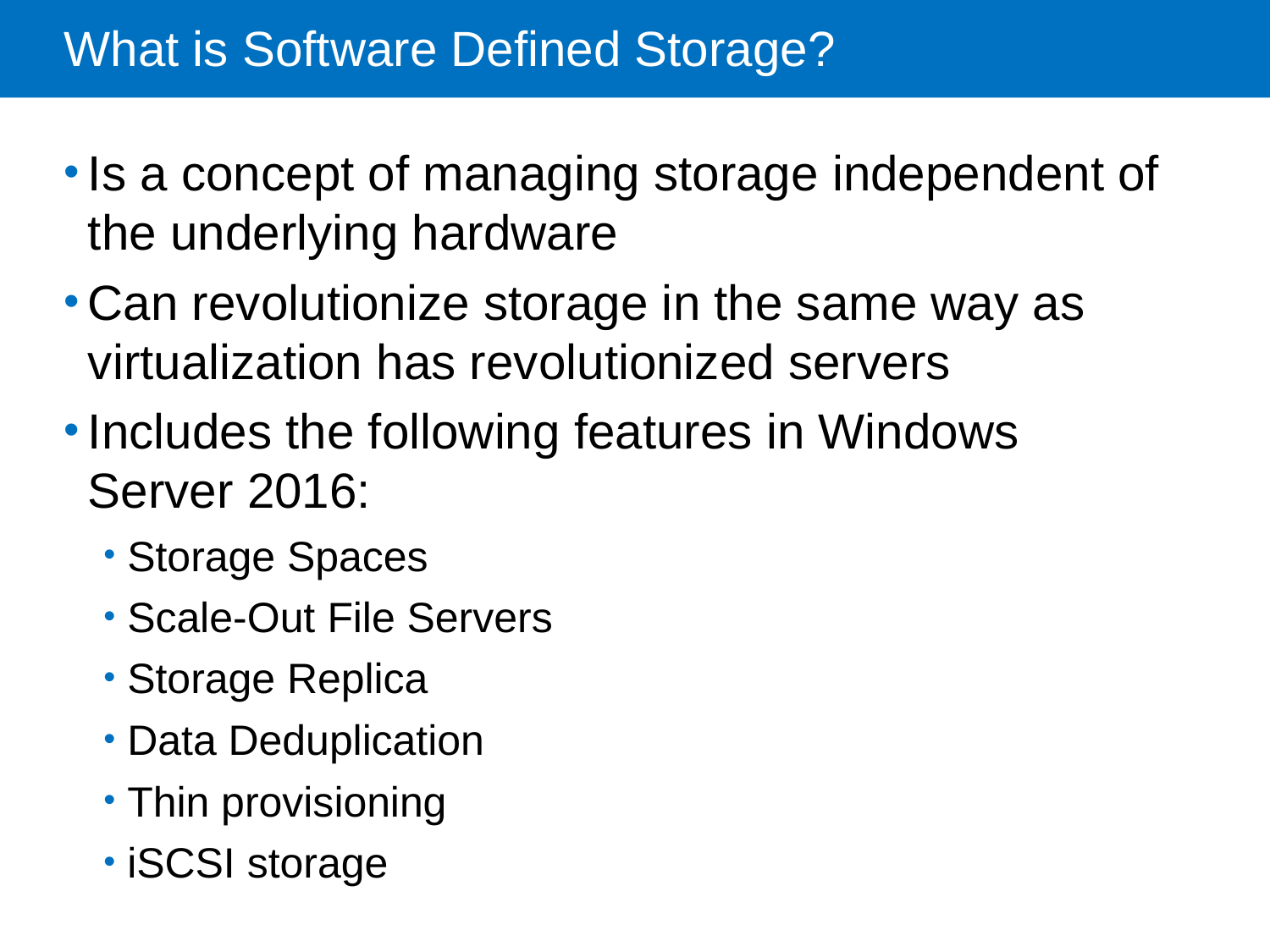

# What is Software Defined Storage?
Is a concept of managing storage independent of the underlying hardware
Can revolutionize storage in the same way as virtualization has revolutionized servers
Includes the following features in Windows
Server 2016:
Storage Spaces
Scale-Out File Servers
Storage Replica
Data Deduplication
Thin provisioning
iSCSI storage